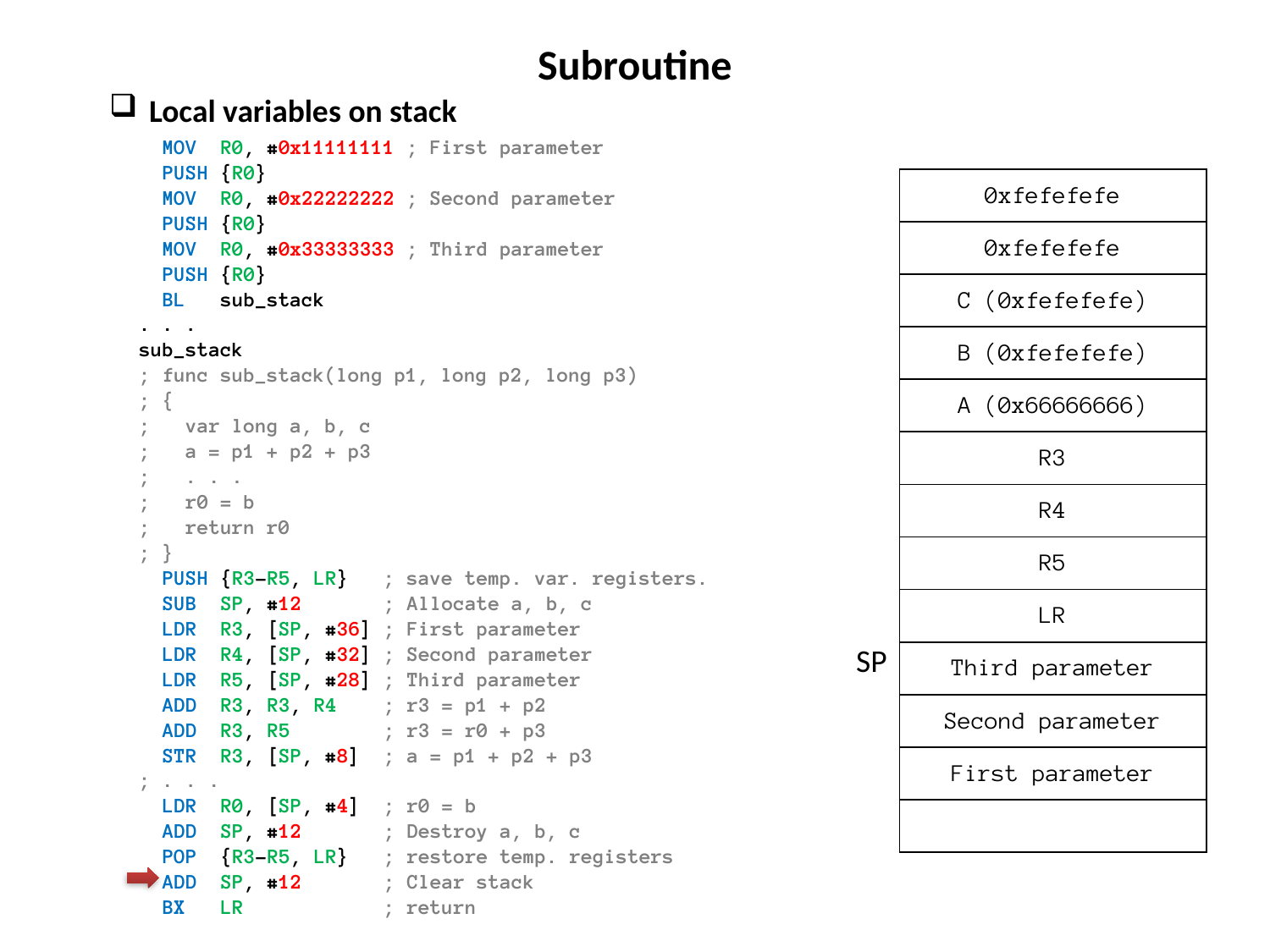

Subroutine
Local variables on stack
  MOV  R0, #0x11111111 ; First parameter
  PUSH {R0}
  MOV  R0, #0x22222222 ; Second parameter
  PUSH {R0}
  MOV  R0, #0x33333333 ; Third parameter
  PUSH {R0}
  BL   sub_stack
. . .
sub_stack
; func sub_stack(long p1, long p2, long p3)
; {
;   var long a, b, c
;   a = p1 + p2 + p3
;   . . .
;   r0 = b
;   return r0
; }
  PUSH {R3-R5, LR}   ; save temp. var. registers.
  SUB  SP, #12       ; Allocate a, b, c
  LDR  R3, [SP, #36] ; First parameter
  LDR  R4, [SP, #32] ; Second parameter
  LDR  R5, [SP, #28] ; Third parameter
  ADD  R3, R3, R4    ; r3 = p1 + p2
  ADD  R3, R5        ; r3 = r0 + p3
  STR  R3, [SP, #8]  ; a = p1 + p2 + p3
; . . .
  LDR  R0, [SP, #4]  ; r0 = b
  ADD  SP, #12       ; Destroy a, b, c
  POP  {R3-R5, LR}   ; restore temp. registers
  ADD  SP, #12       ; Clear stack
  BX   LR            ; return
|  | 0xfefefefe |
| --- | --- |
|  | 0xfefefefe |
|  | C (0xfefefefe) |
|  | B (0xfefefefe) |
|  | A (0x66666666) |
|  | R3 |
|  | R4 |
|  | R5 |
|  | LR |
| SP | Third parameter |
|  | Second parameter |
|  | First parameter |
|  |  |